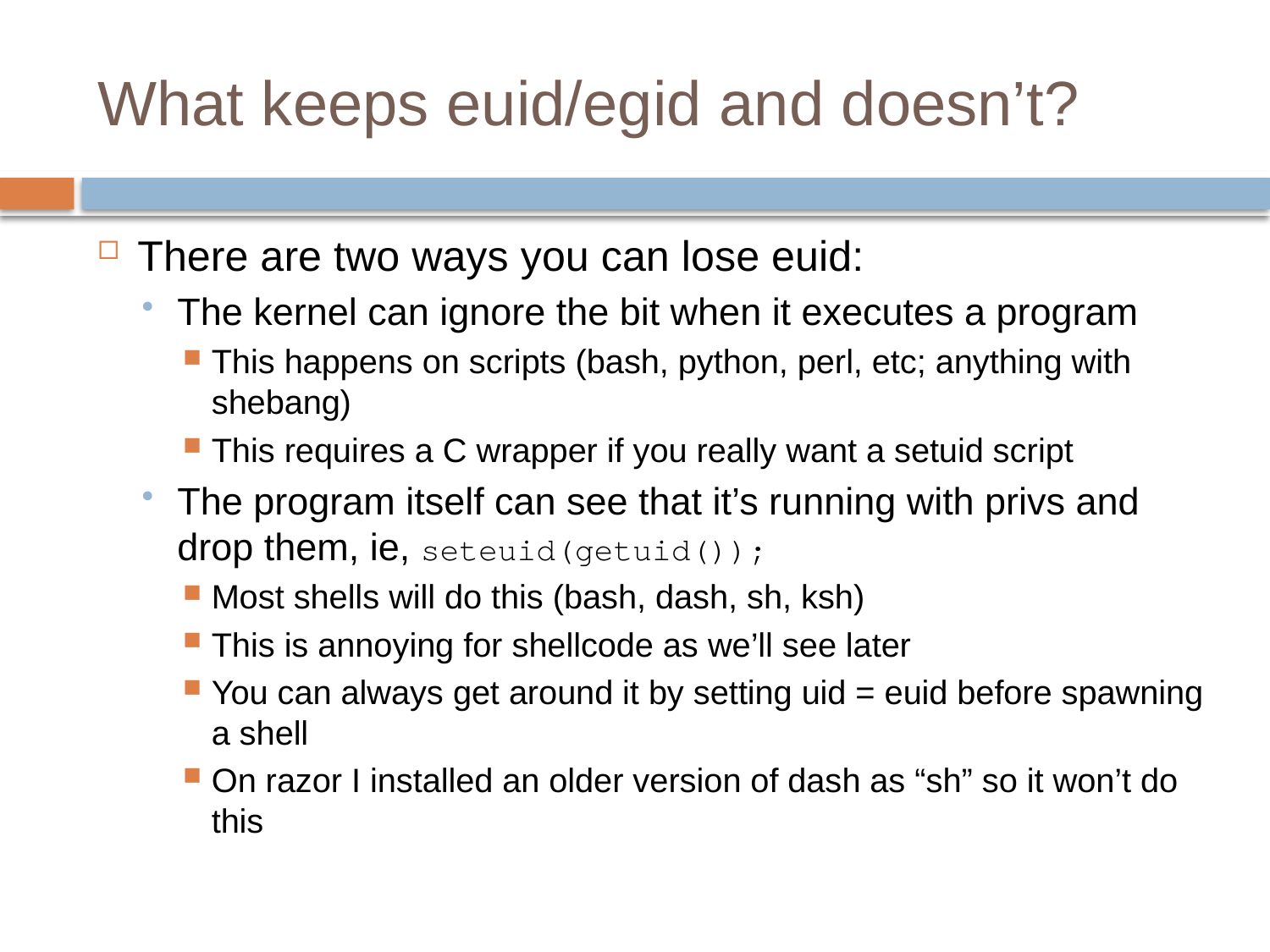

# What keeps euid/egid and doesn’t?
There are two ways you can lose euid:
The kernel can ignore the bit when it executes a program
This happens on scripts (bash, python, perl, etc; anything with shebang)
This requires a C wrapper if you really want a setuid script
The program itself can see that it’s running with privs and drop them, ie, seteuid(getuid());
Most shells will do this (bash, dash, sh, ksh)
This is annoying for shellcode as we’ll see later
You can always get around it by setting uid = euid before spawning a shell
On razor I installed an older version of dash as “sh” so it won’t do this